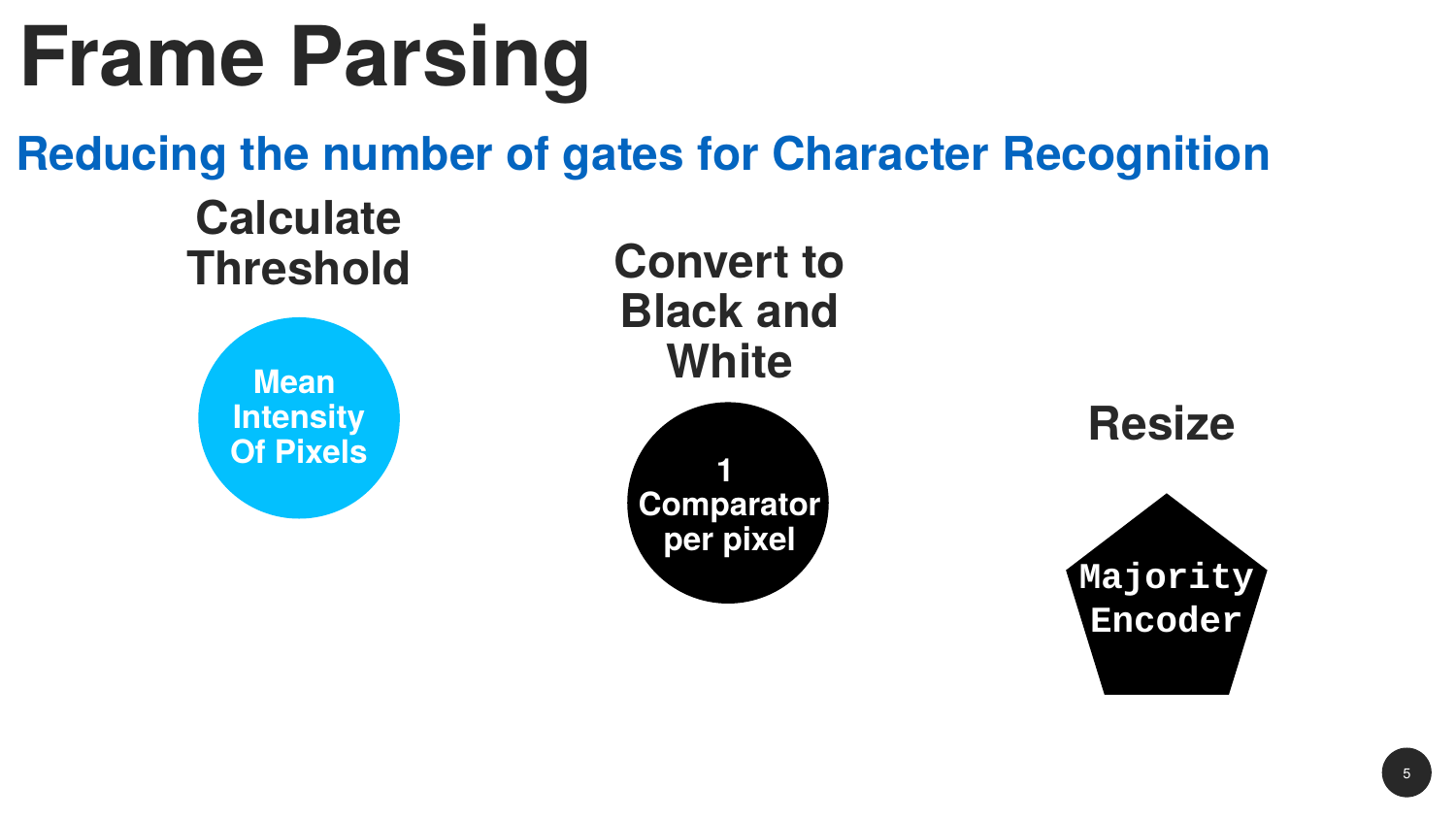

Frame Parsing
Reducing the number of gates for Character Recognition
Calculate Threshold
Convert to Black and White

Mean
Intensity
Of Pixels
Resize

1
Comparator per pixel

Majority Encoder

5